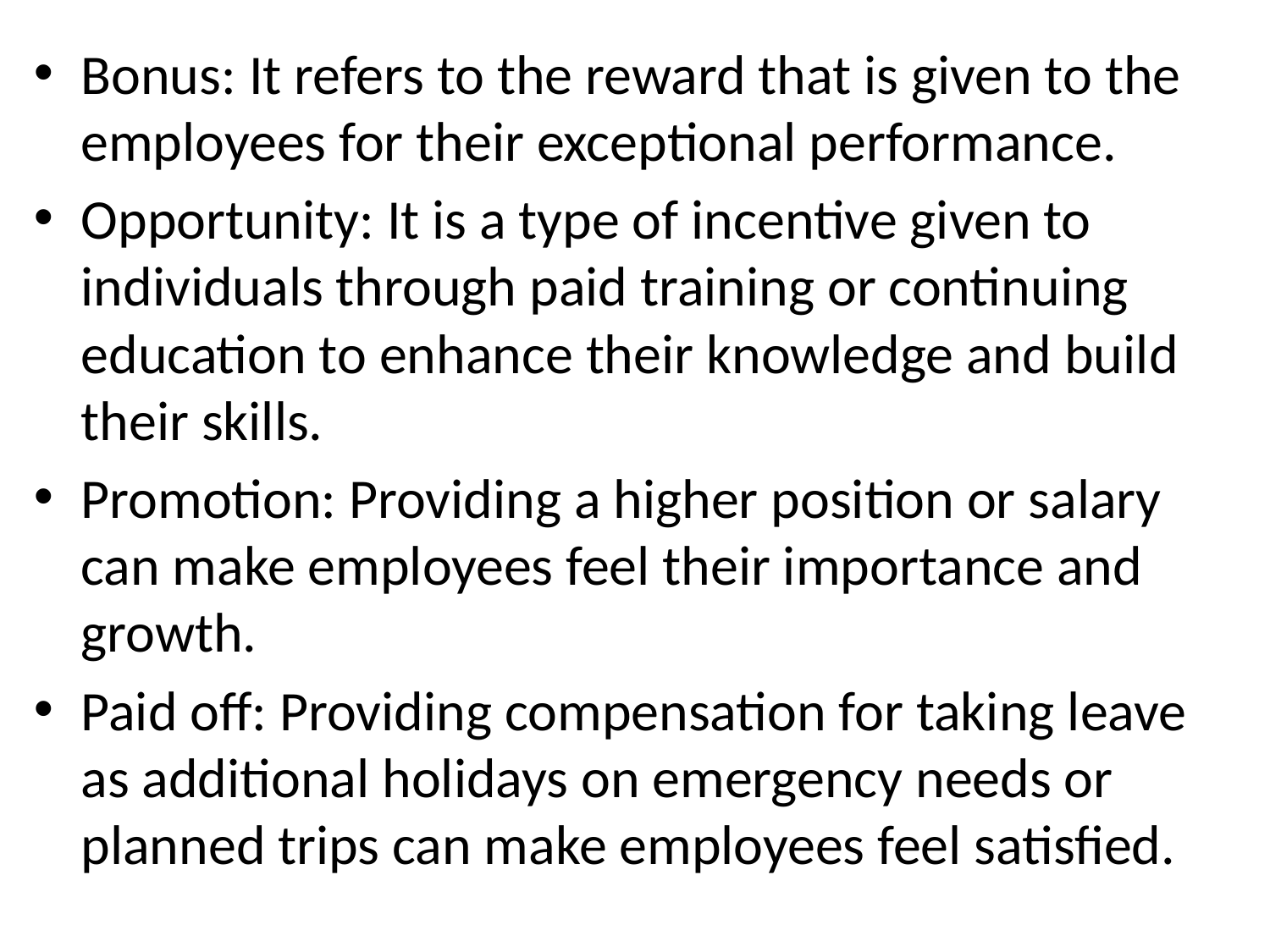

Bonus: It refers to the reward that is given to the employees for their exceptional performance.
Opportunity: It is a type of incentive given to individuals through paid training or continuing education to enhance their knowledge and build their skills.
Promotion: Providing a higher position or salary can make employees feel their importance and growth.
Paid off: Providing compensation for taking leave as additional holidays on emergency needs or planned trips can make employees feel satisfied.